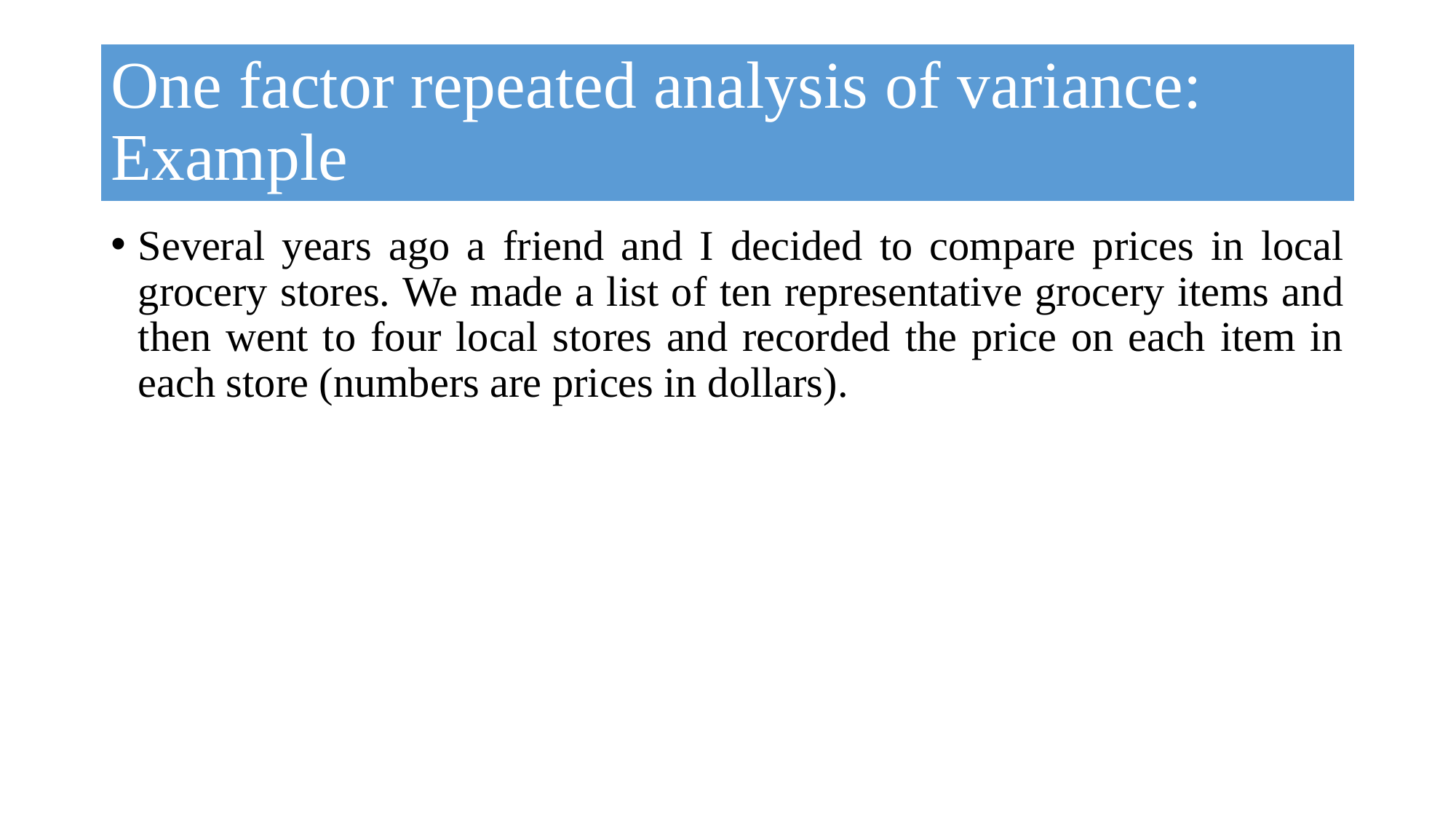

# One factor repeated analysis of variance: Example
Several years ago a friend and I decided to compare prices in local grocery stores. We made a list of ten representative grocery items and then went to four local stores and recorded the price on each item in each store (numbers are prices in dollars).